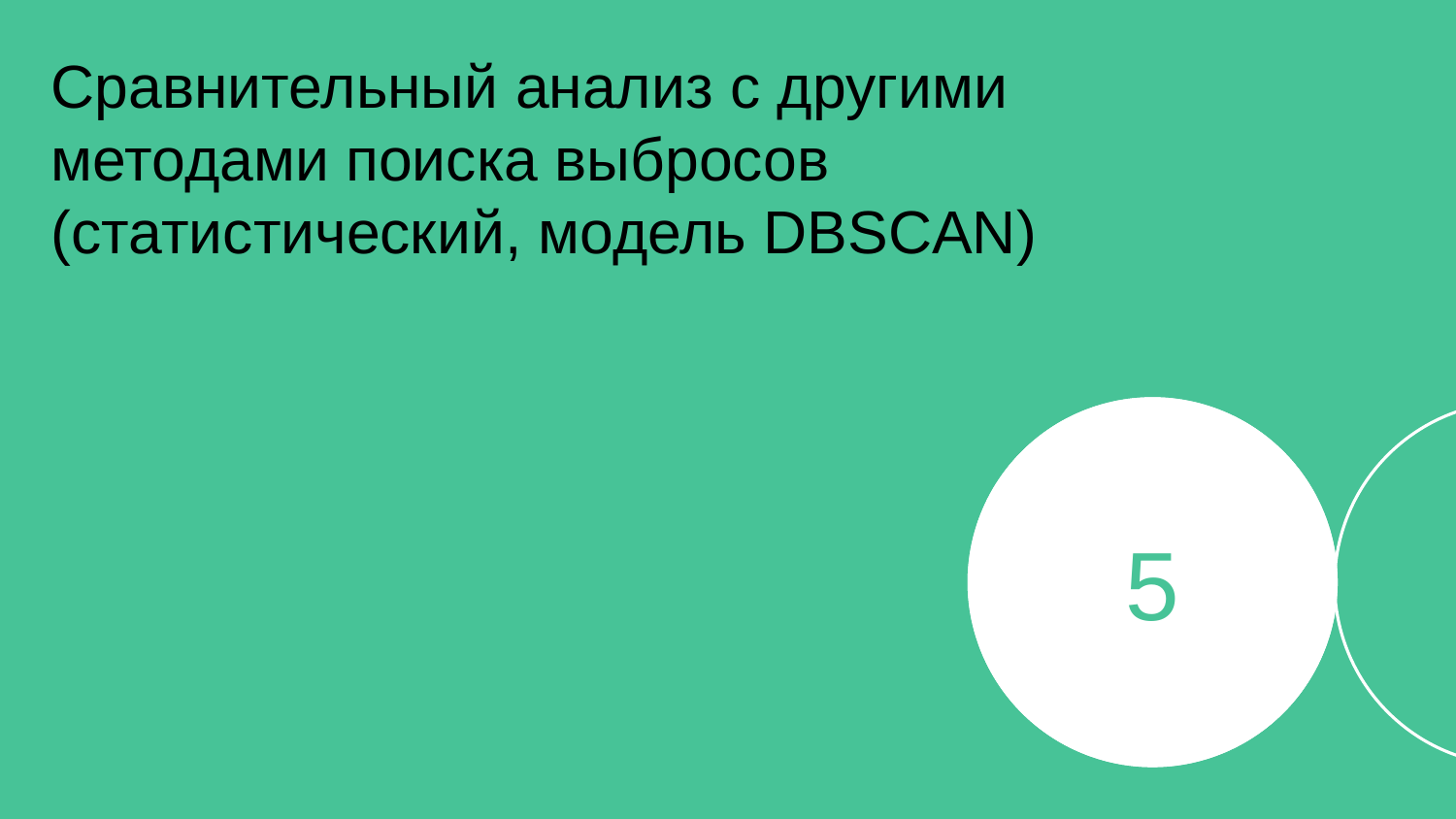

Сравнительный анализ с другими методами поиска выбросов (статистический, модель DBSCAN)

5